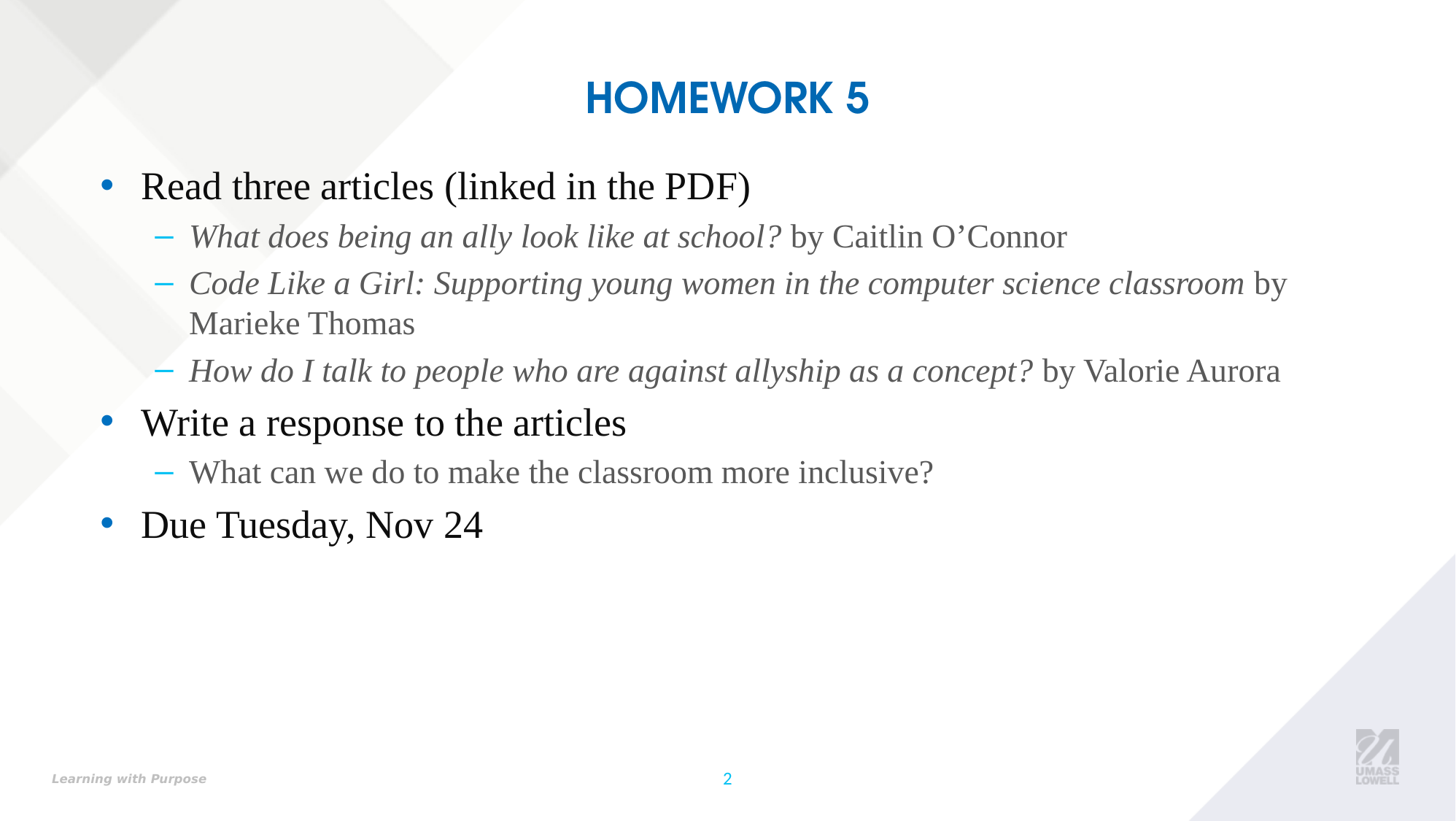

# Homework 5
Read three articles (linked in the PDF)
What does being an ally look like at school? by Caitlin O’Connor
Code Like a Girl: Supporting young women in the computer science classroom by Marieke Thomas
How do I talk to people who are against allyship as a concept? by Valorie Aurora
Write a response to the articles
What can we do to make the classroom more inclusive?
Due Tuesday, Nov 24
2